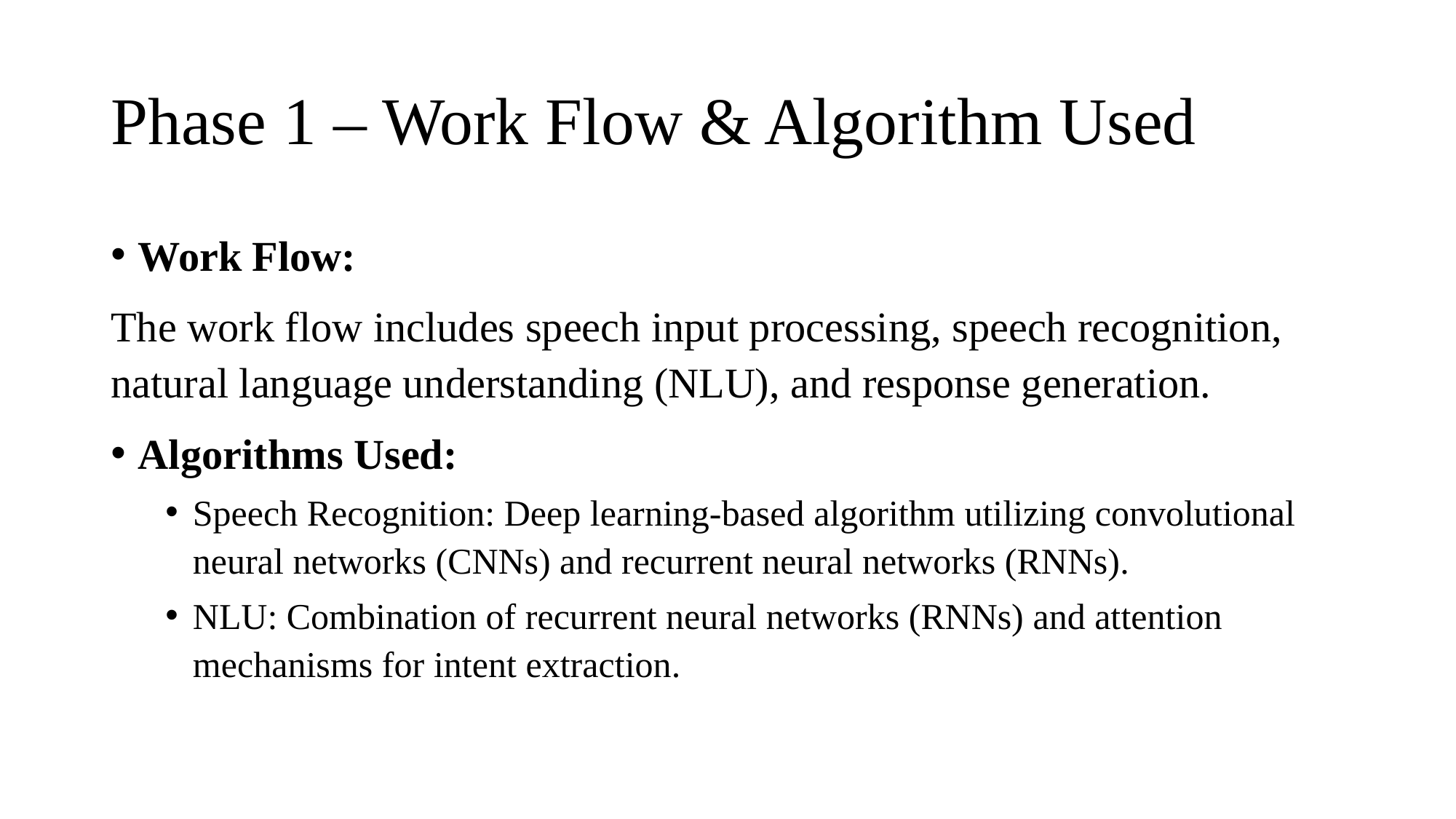

# Phase 1 – Work Flow & Algorithm Used
Work Flow:
The work flow includes speech input processing, speech recognition, natural language understanding (NLU), and response generation.
Algorithms Used:
Speech Recognition: Deep learning-based algorithm utilizing convolutional neural networks (CNNs) and recurrent neural networks (RNNs).
NLU: Combination of recurrent neural networks (RNNs) and attention mechanisms for intent extraction.